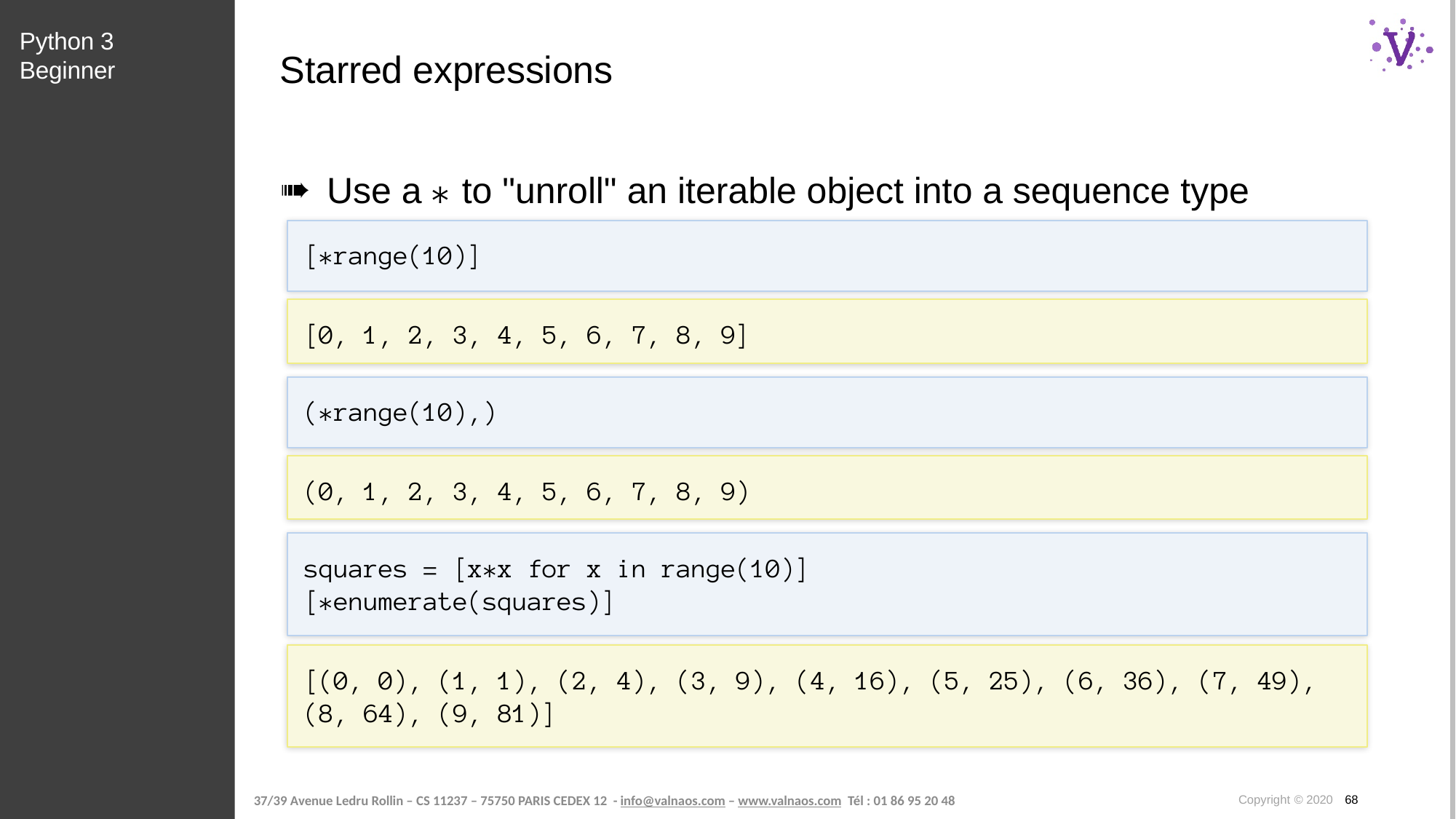

Python 3 Beginner
# Starred expressions
Use a * to "unroll" an iterable object into a sequence type
[*range(10)]
[0, 1, 2, 3, 4, 5, 6, 7, 8, 9]
(*range(10),)
(0, 1, 2, 3, 4, 5, 6, 7, 8, 9)
squares = [x*x for x in range(10)]
[*enumerate(squares)]
[(0, 0), (1, 1), (2, 4), (3, 9), (4, 16), (5, 25), (6, 36), (7, 49), (8, 64), (9, 81)]
Copyright © 2020   68